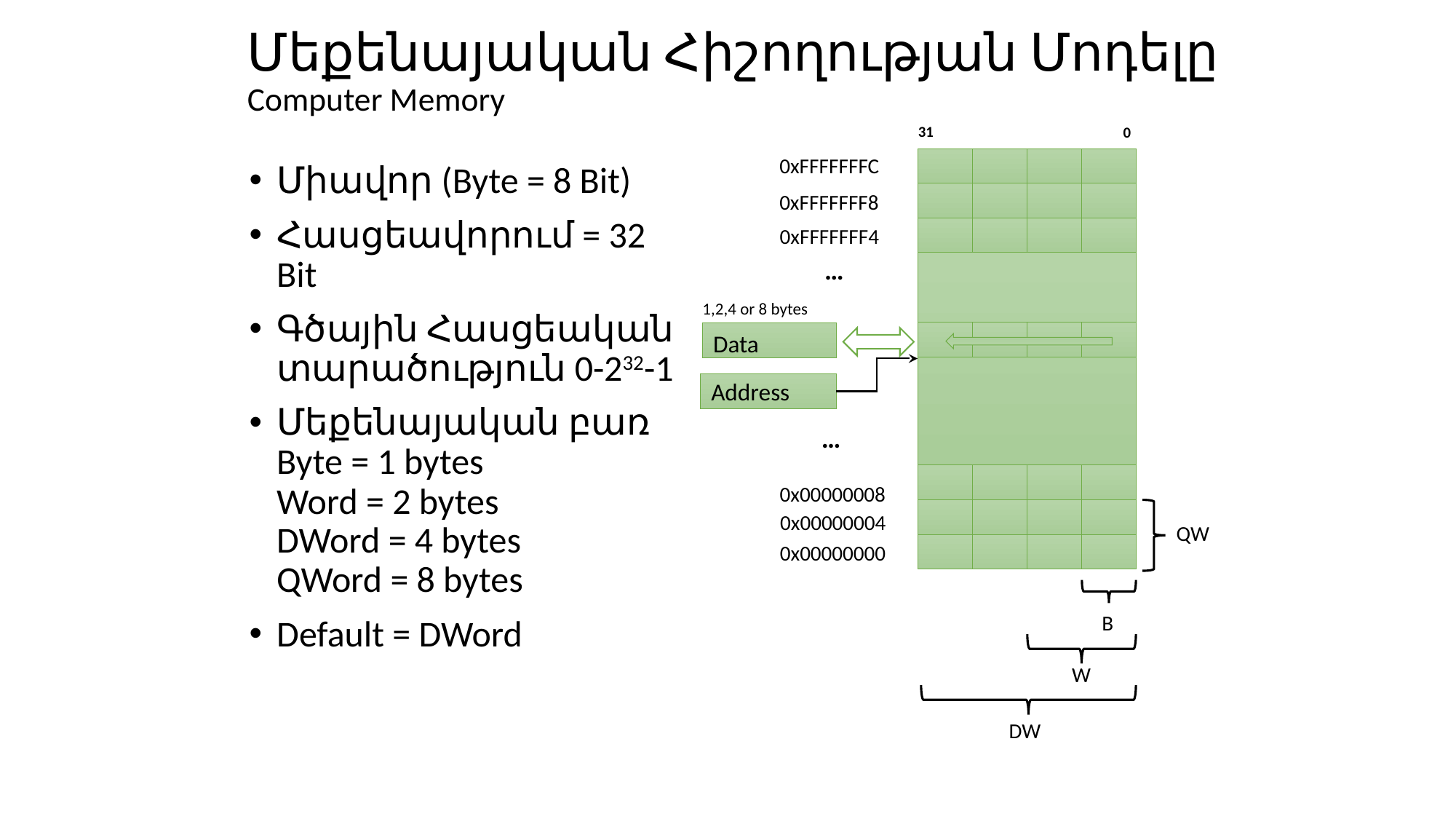

# Մեքենայական Հիշողության Մոդելը Computer Memory
31
0
0xFFFFFFFC

Միավոր (Byte = 8 Bit)
Հասցեավորում = 32 Bit
Գծային Հասցեական տարածություն 0-232-1
Մեքենայական բառ
Byte = 1 bytes
Word = 2 bytes
DWord = 4 bytes
QWord = 8 bytes
Default = DWord

0xFFFFFFF8
0xFFFFFFF4

…

1,2,4 or 8 bytes

Data

Address
…

0x00000008

0x00000004
QW

0x00000000

B
W
DW